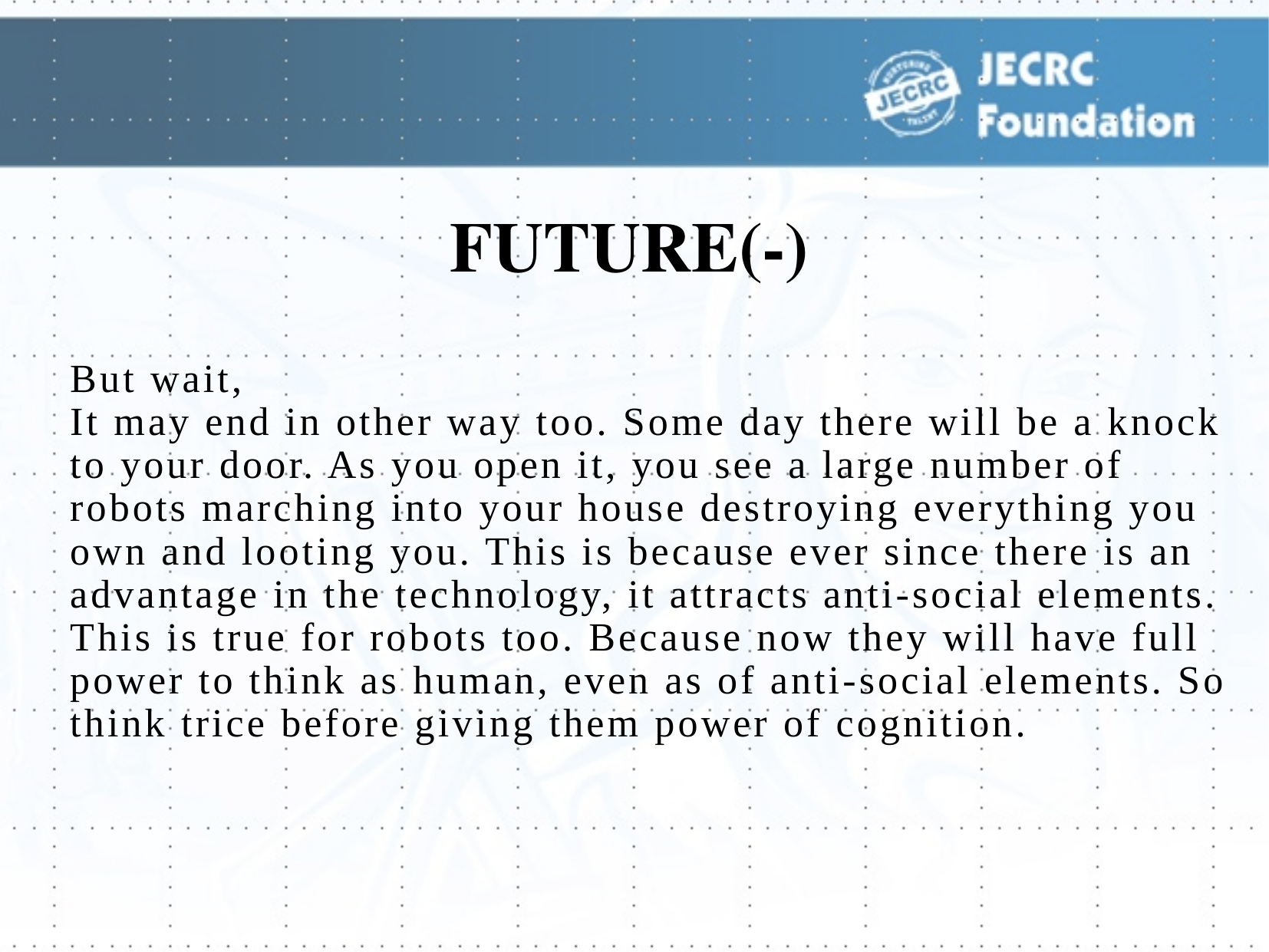

# FUTURE(-)
But wait,
It may end in other way too. Some day there will be a knock to your door. As you open it, you see a large number of robots marching into your house destroying everything you own and looting you. This is because ever since there is an advantage in the technology, it attracts anti-social elements. This is true for robots too. Because now they will have full power to think as human, even as of anti-social elements. So think trice before giving them power of cognition.